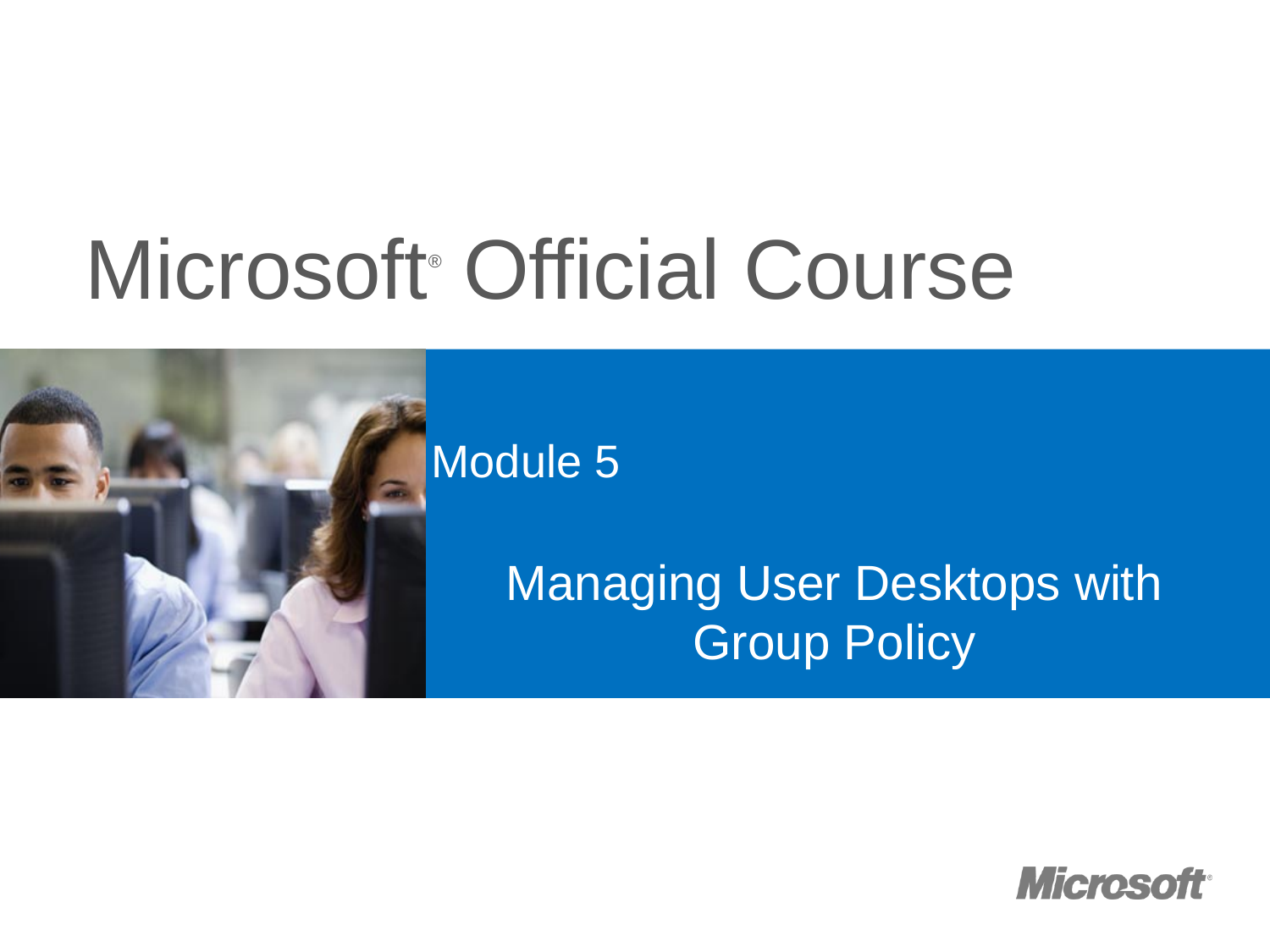

# Module 5
Managing User Desktops with Group Policy